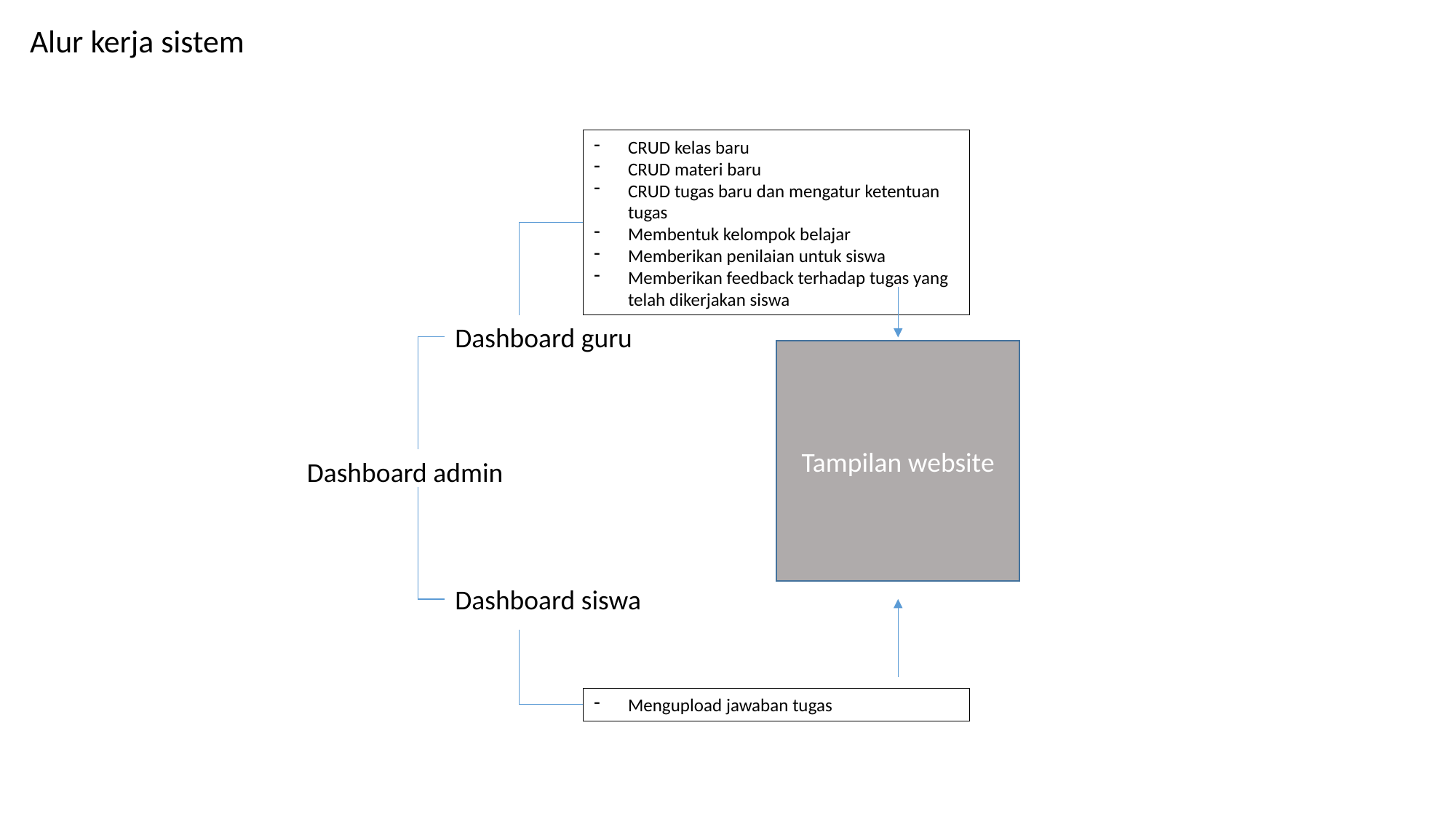

# Alur kerja sistem
CRUD kelas baru
CRUD materi baru
CRUD tugas baru dan mengatur ketentuan tugas
Membentuk kelompok belajar
Memberikan penilaian untuk siswa
Memberikan feedback terhadap tugas yang telah dikerjakan siswa
Dashboard guru
Tampilan website
Dashboard admin
Dashboard siswa
Mengupload jawaban tugas